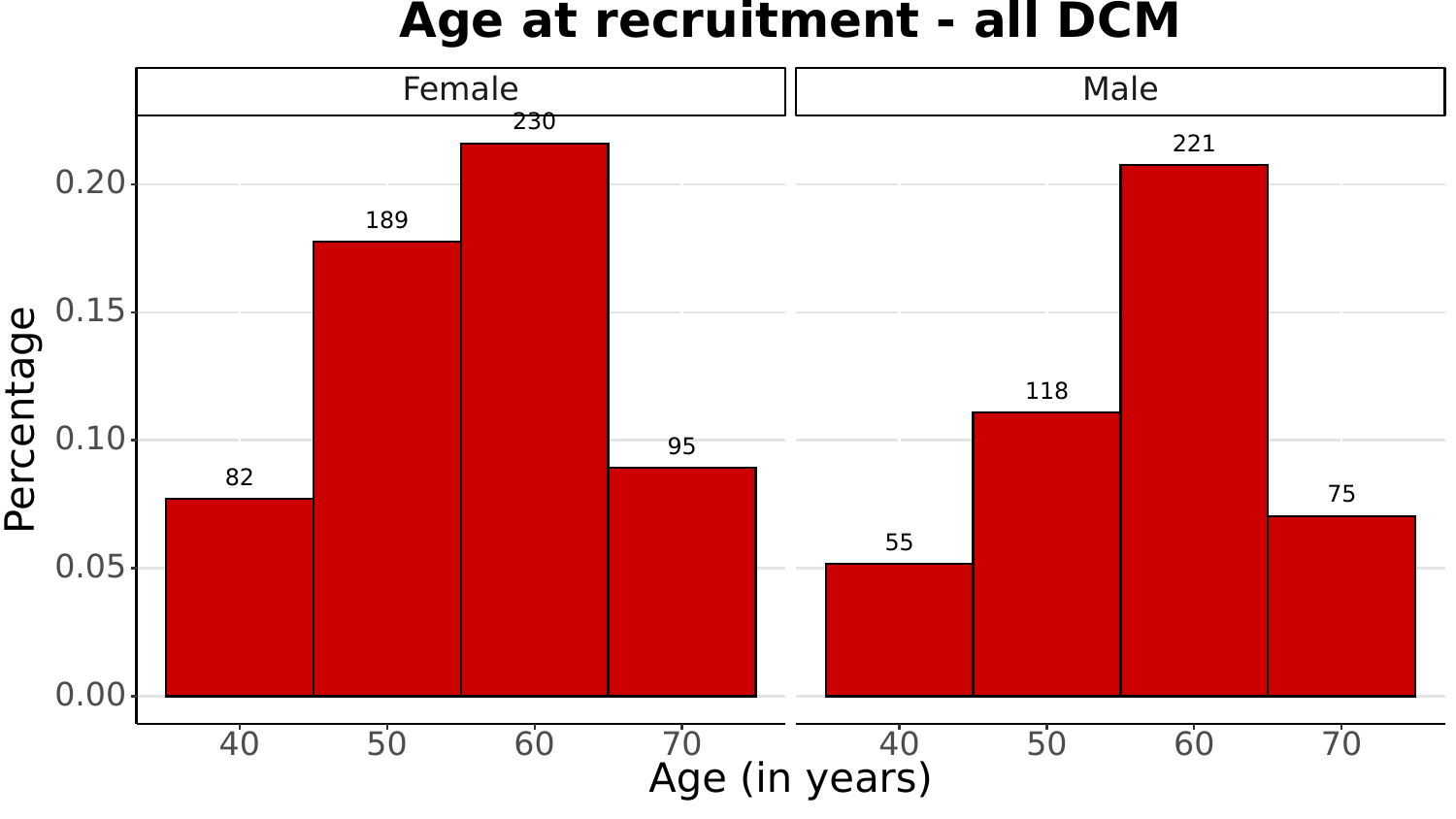

Age at recruitment - all DCM

Female
Male
230

221

0.20

189

0.15

118
Percentage

0.10
95

82
75

55
0.05

0.00

40
50
60
70
40
50
60
70
Age (in years)